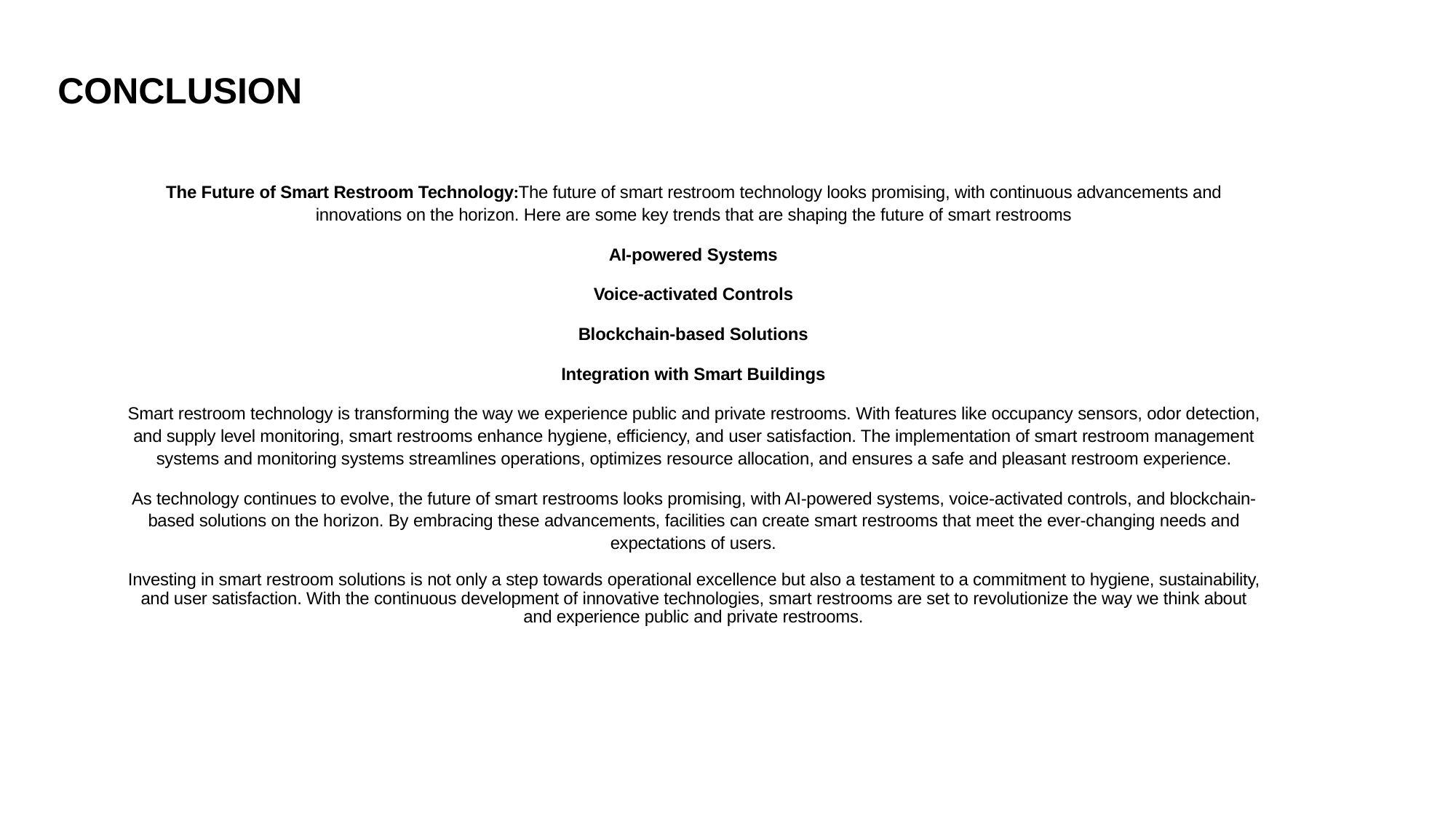

# CONCLUSION
The Future of Smart Restroom Technology:The future of smart restroom technology looks promising, with continuous advancements and innovations on the horizon. Here are some key trends that are shaping the future of smart restrooms
AI-powered Systems
Voice-activated Controls
Blockchain-based Solutions
Integration with Smart Buildings
Smart restroom technology is transforming the way we experience public and private restrooms. With features like occupancy sensors, odor detection, and supply level monitoring, smart restrooms enhance hygiene, efficiency, and user satisfaction. The implementation of smart restroom management systems and monitoring systems streamlines operations, optimizes resource allocation, and ensures a safe and pleasant restroom experience.
As technology continues to evolve, the future of smart restrooms looks promising, with AI-powered systems, voice-activated controls, and blockchain-based solutions on the horizon. By embracing these advancements, facilities can create smart restrooms that meet the ever-changing needs and expectations of users.
Investing in smart restroom solutions is not only a step towards operational excellence but also a testament to a commitment to hygiene, sustainability, and user satisfaction. With the continuous development of innovative technologies, smart restrooms are set to revolutionize the way we think about and experience public and private restrooms.